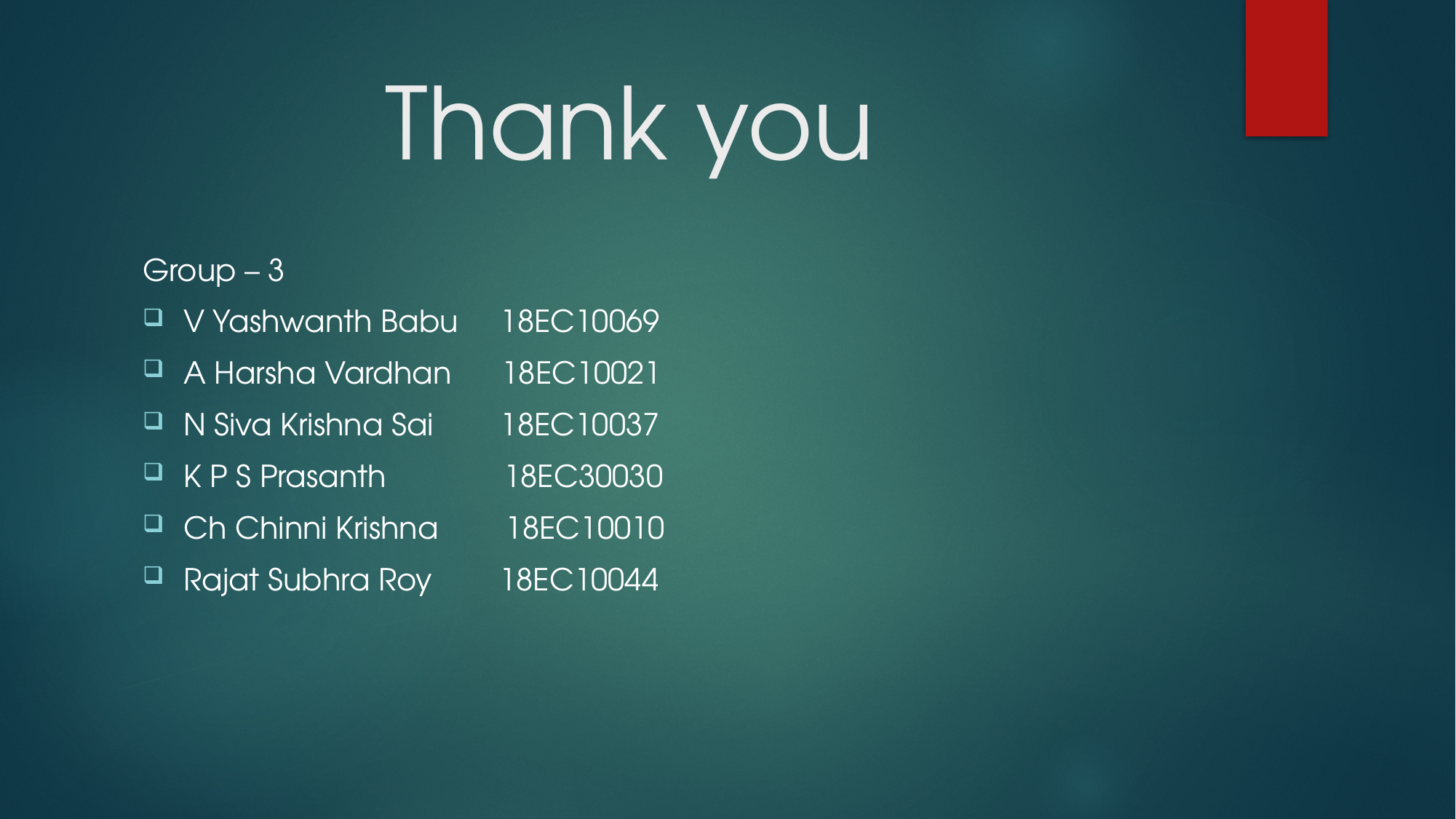

# Thank you
Group – 3
V Yashwanth Babu     18EC10069
A Harsha Vardhan      18EC10021
N Siva Krishna Sai        18EC10037
K P S Prasanth              18EC30030
Ch Chinni Krishna        18EC10010
Rajat Subhra Roy        18EC10044